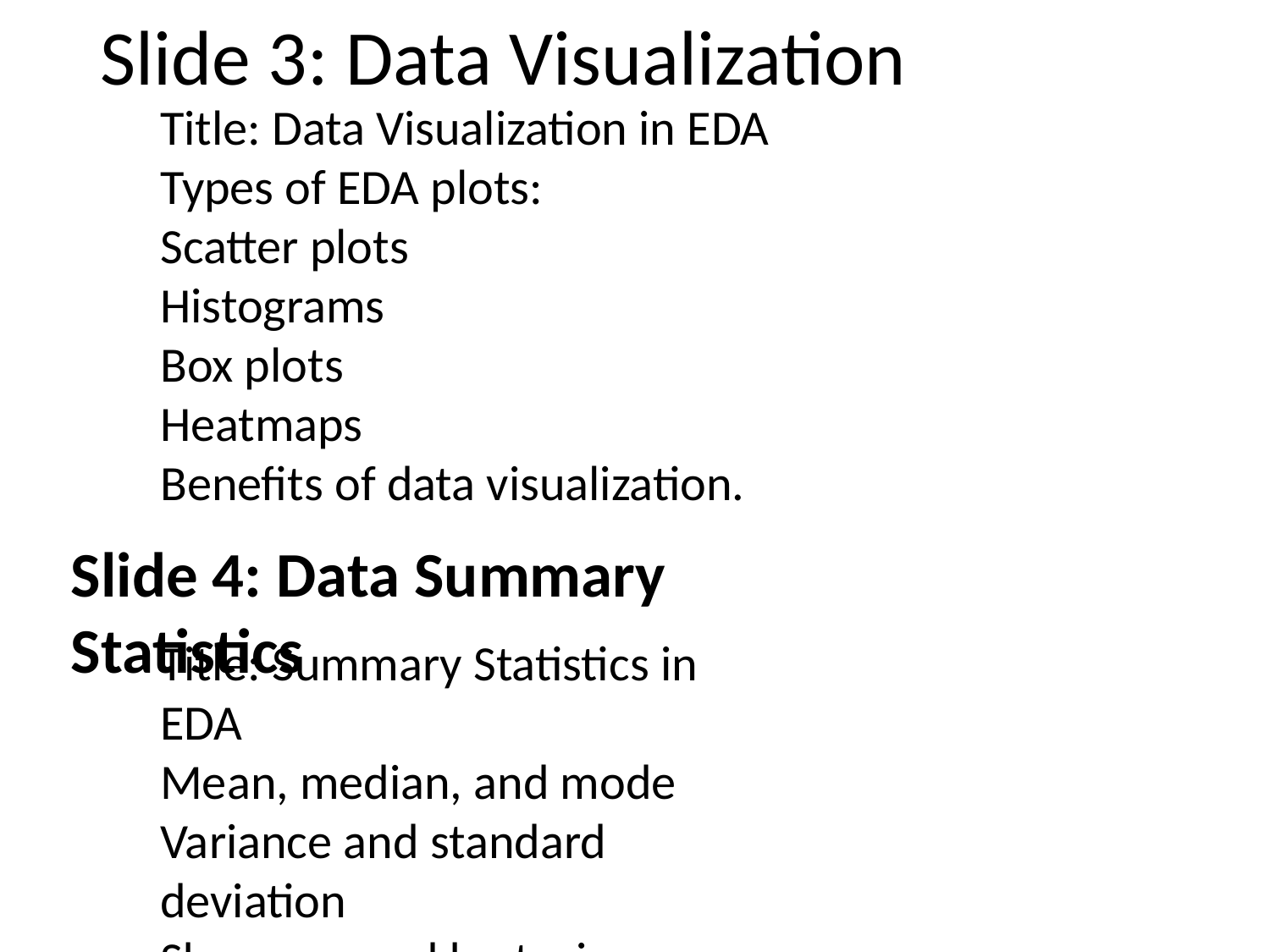

# Slide 3: Data Visualization
Title: Data Visualization in EDA
Types of EDA plots:
Scatter plots
Histograms
Box plots
Heatmaps
Benefits of data visualization.
Slide 4: Data Summary Statistics
Title: Summary Statistics in EDA
Mean, median, and mode
Variance and standard deviation
Skewness and kurtosis
Correlation coefficients